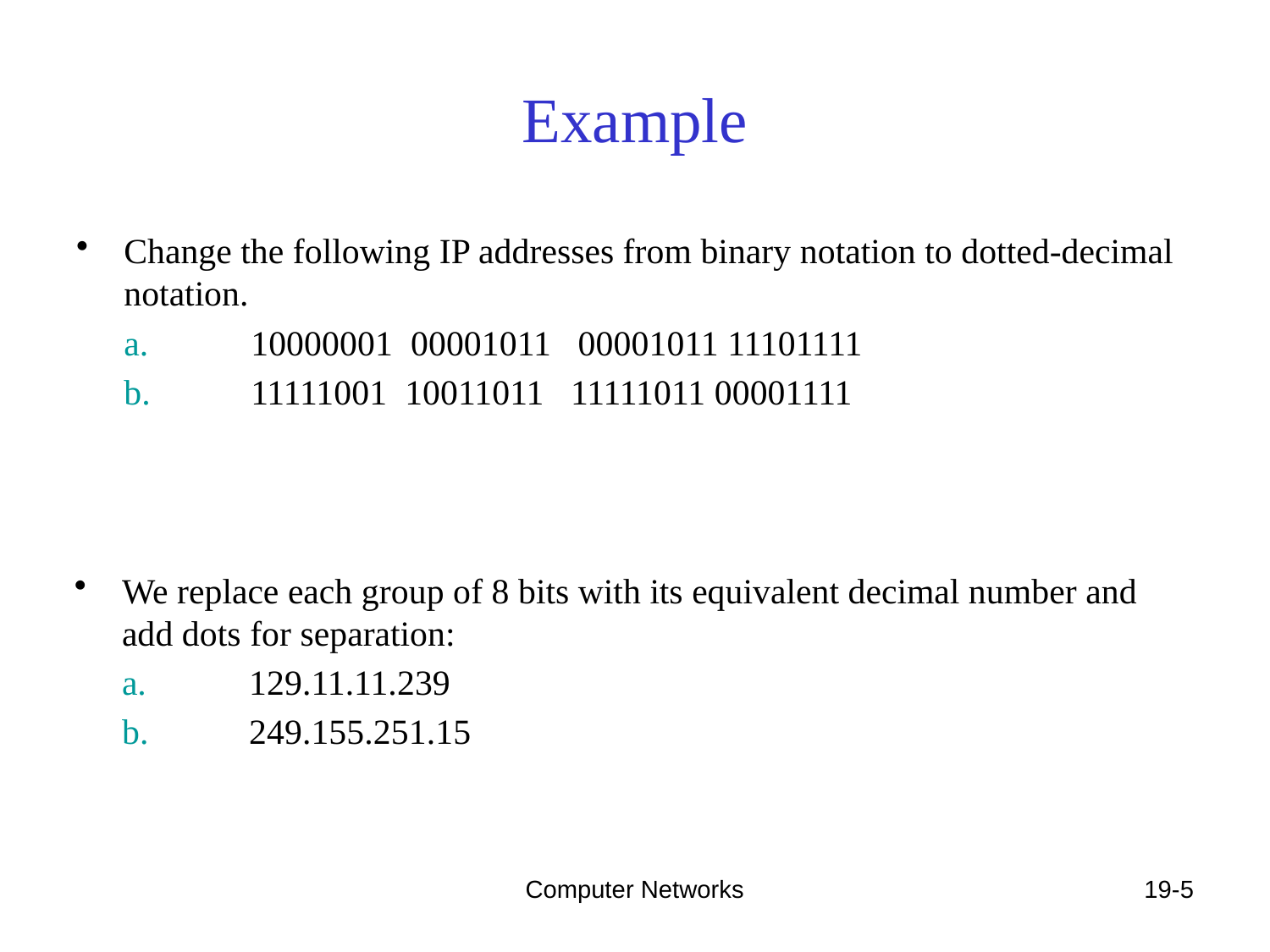

# Example
Change the following IP addresses from binary notation to dotted-decimal notation.
	a.	10000001  00001011   00001011 11101111
	b.	11111001  10011011   11111011 00001111
We replace each group of 8 bits with its equivalent decimal number and add dots for separation:
	a.	129.11.11.239
	b.	249.155.251.15
Computer Networks
19-5